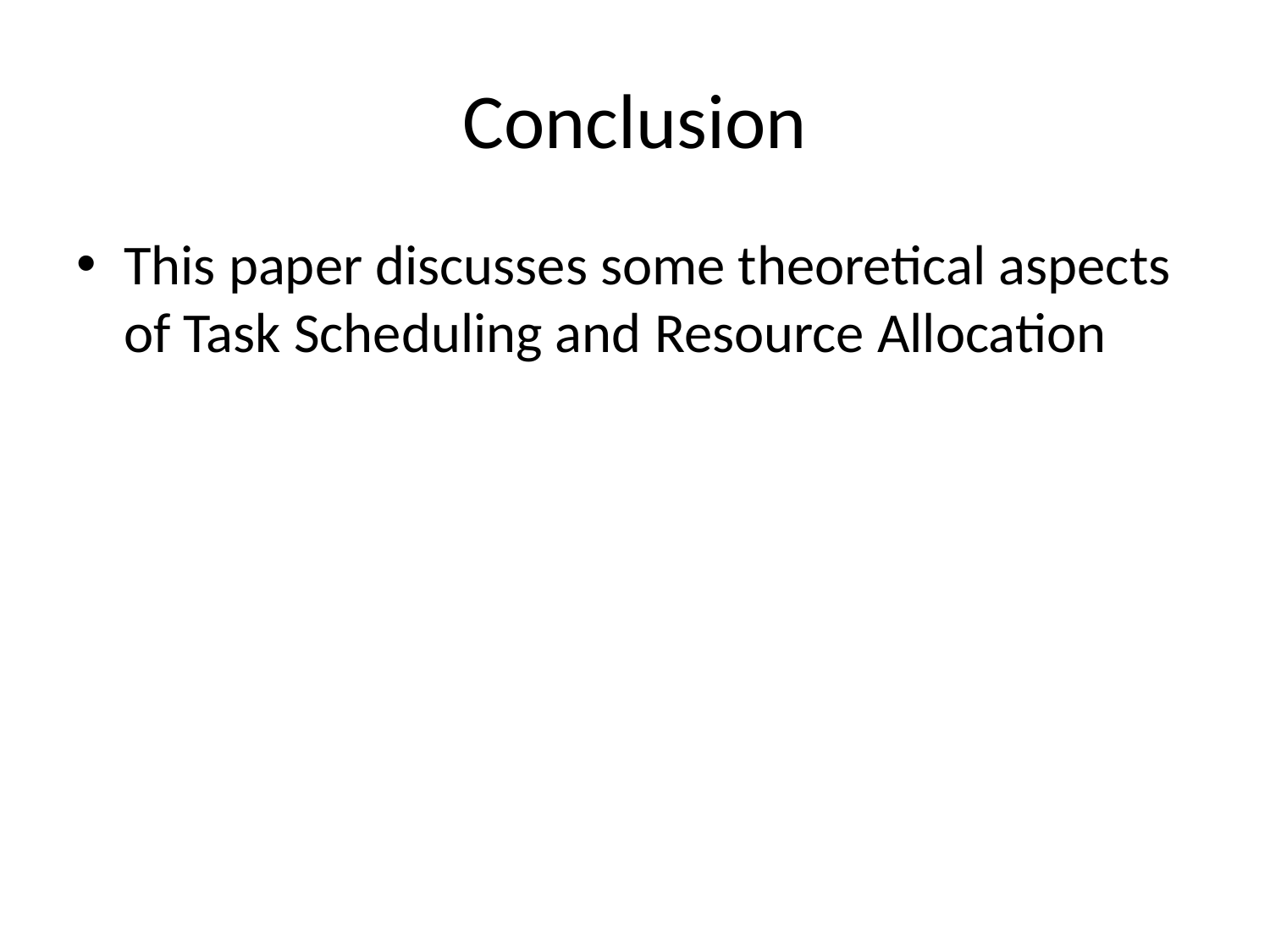

# Conclusion
This paper discusses some theoretical aspects of Task Scheduling and Resource Allocation